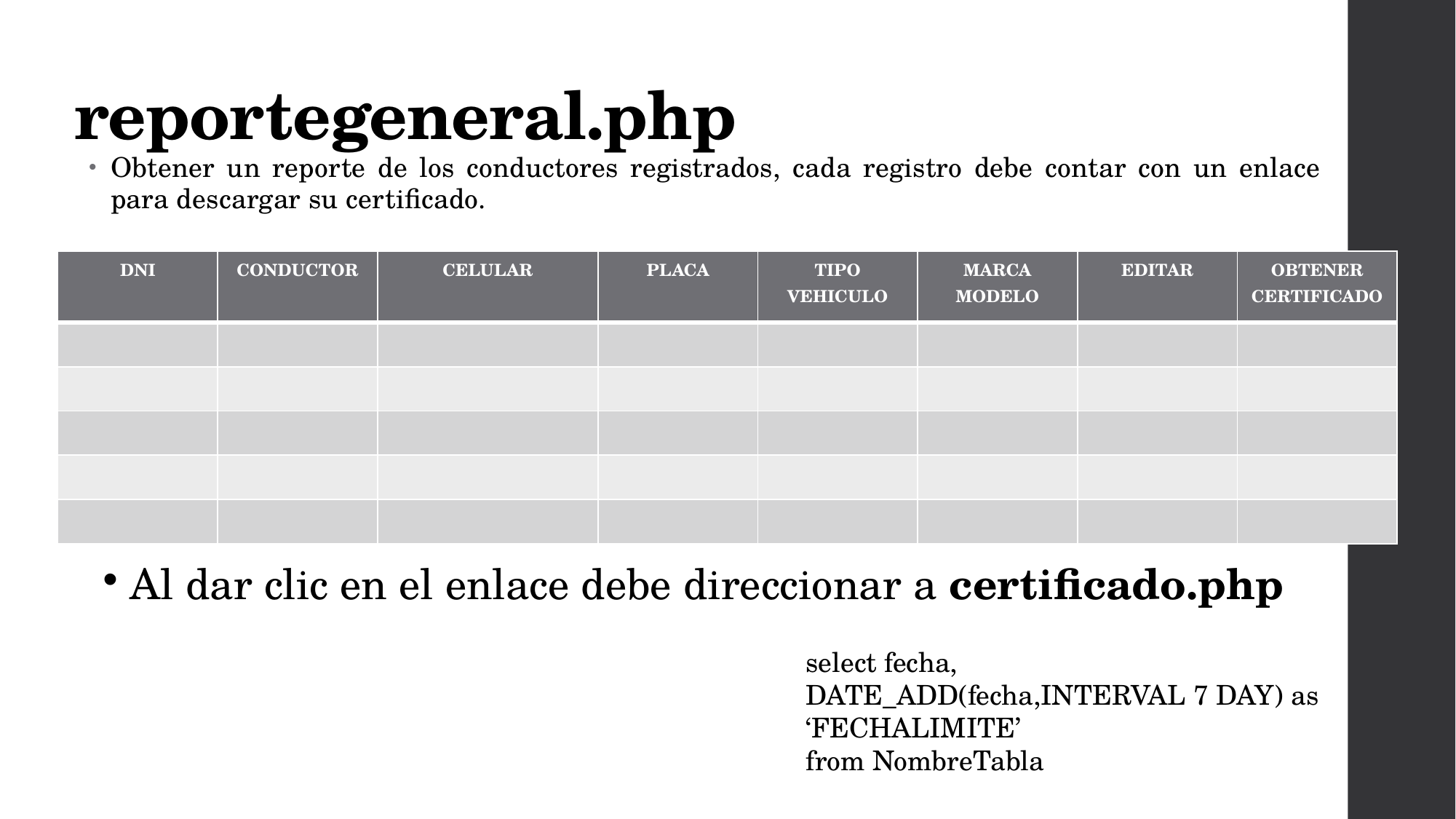

# reportegeneral.php
Obtener un reporte de los conductores registrados, cada registro debe contar con un enlace para descargar su certificado.

| DNI | CONDUCTOR | CELULAR | PLACA | TIPO VEHICULO | MARCA MODELO | EDITAR | OBTENER CERTIFICADO |
| --- | --- | --- | --- | --- | --- | --- | --- |
|  |  |  |  |  |  |  |  |
|  |  |  |  |  |  |  |  |
|  |  |  |  |  |  |  |  |
|  |  |  |  |  |  |  |  |
|  |  |  |  |  |  |  |  |
Al dar clic en el enlace debe direccionar a certificado.php

select fecha,
DATE_ADD(fecha,INTERVAL 7 DAY) as ‘FECHALIMITE’
from NombreTabla